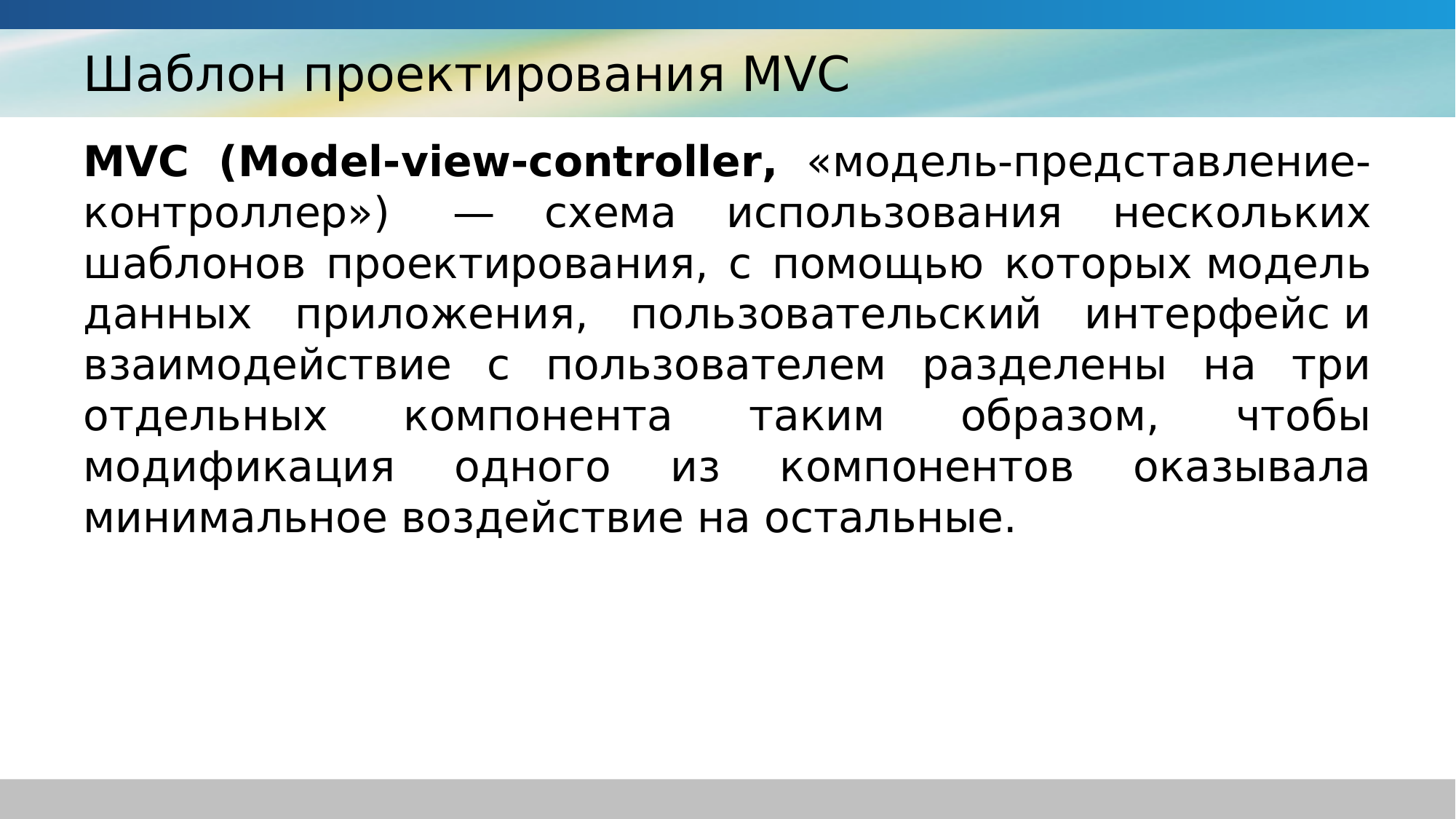

# Шаблон проектирования MVC
MVC (Model-view-controller, «модель-представление-контроллер»)  — схема использования нескольких шаблонов проектирования, с помощью которых модель данных приложения, пользовательский интерфейс и взаимодействие с пользователем разделены на три отдельных компонента таким образом, чтобы модификация одного из компонентов оказывала минимальное воздействие на остальные.